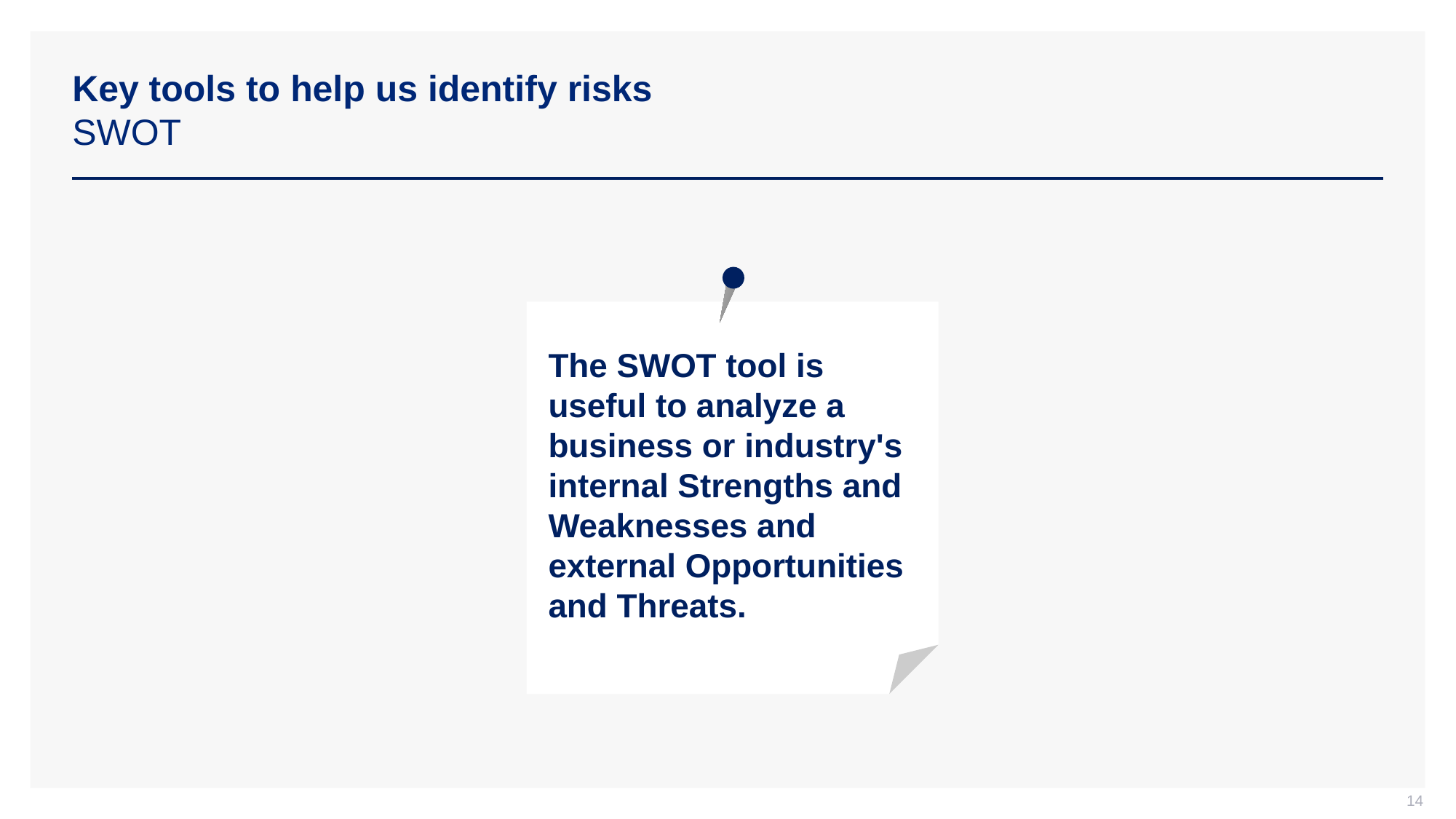

# Key tools to help us identify risks SWOT

The SWOT tool is useful to analyze a business or industry's internal Strengths and Weaknesses and external Opportunities and Threats.
14